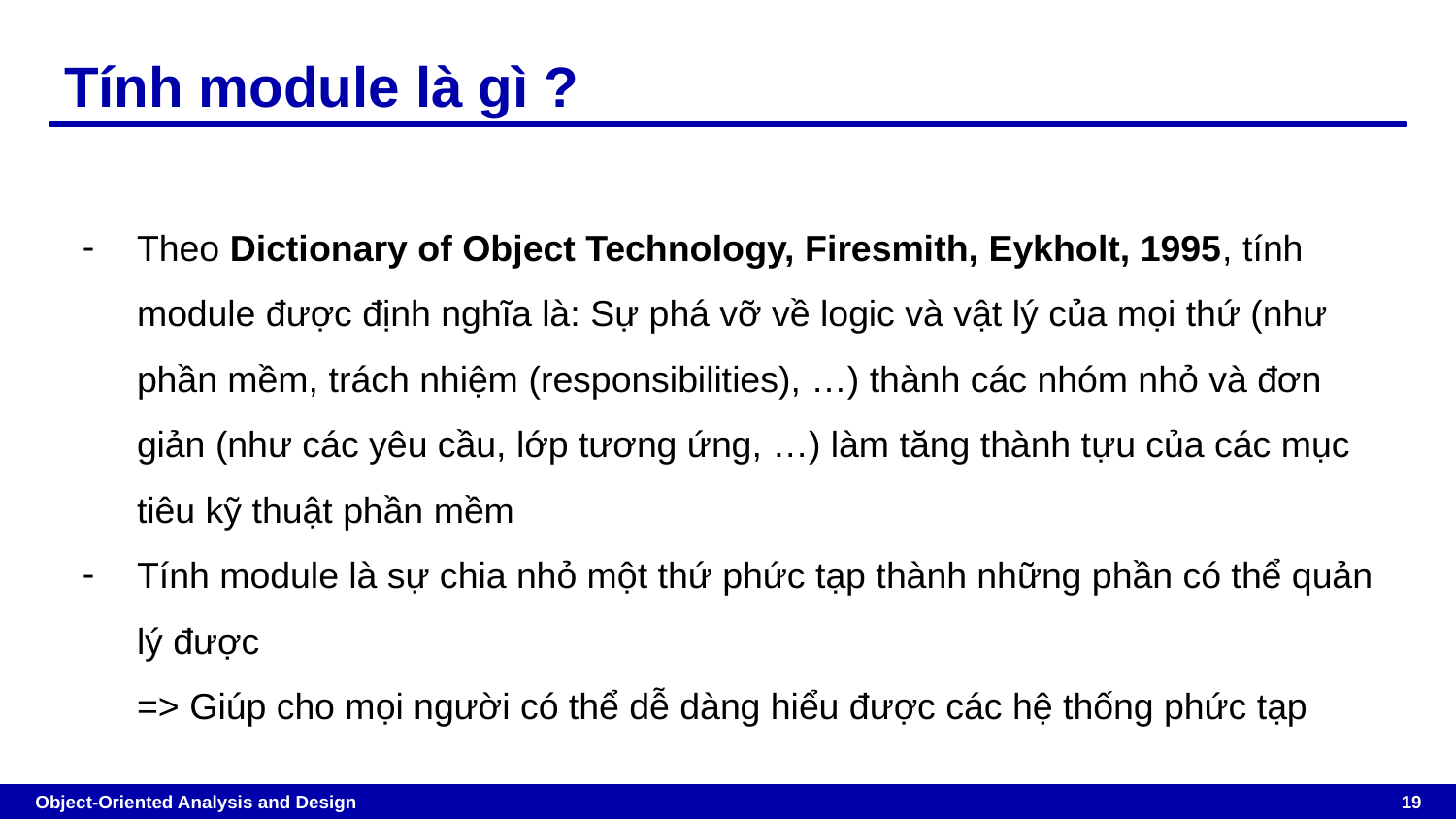

# Tính module là gì ?

Theo Dictionary of Object Technology, Firesmith, Eykholt, 1995, tính module được định nghĩa là: Sự phá vỡ về logic và vật lý của mọi thứ (như phần mềm, trách nhiệm (responsibilities), …) thành các nhóm nhỏ và đơn giản (như các yêu cầu, lớp tương ứng, …) làm tăng thành tựu của các mục tiêu kỹ thuật phần mềm
Tính module là sự chia nhỏ một thứ phức tạp thành những phần có thể quản lý được
=> Giúp cho mọi người có thể dễ dàng hiểu được các hệ thống phức tạp
19
Object-Oriented Analysis and Design